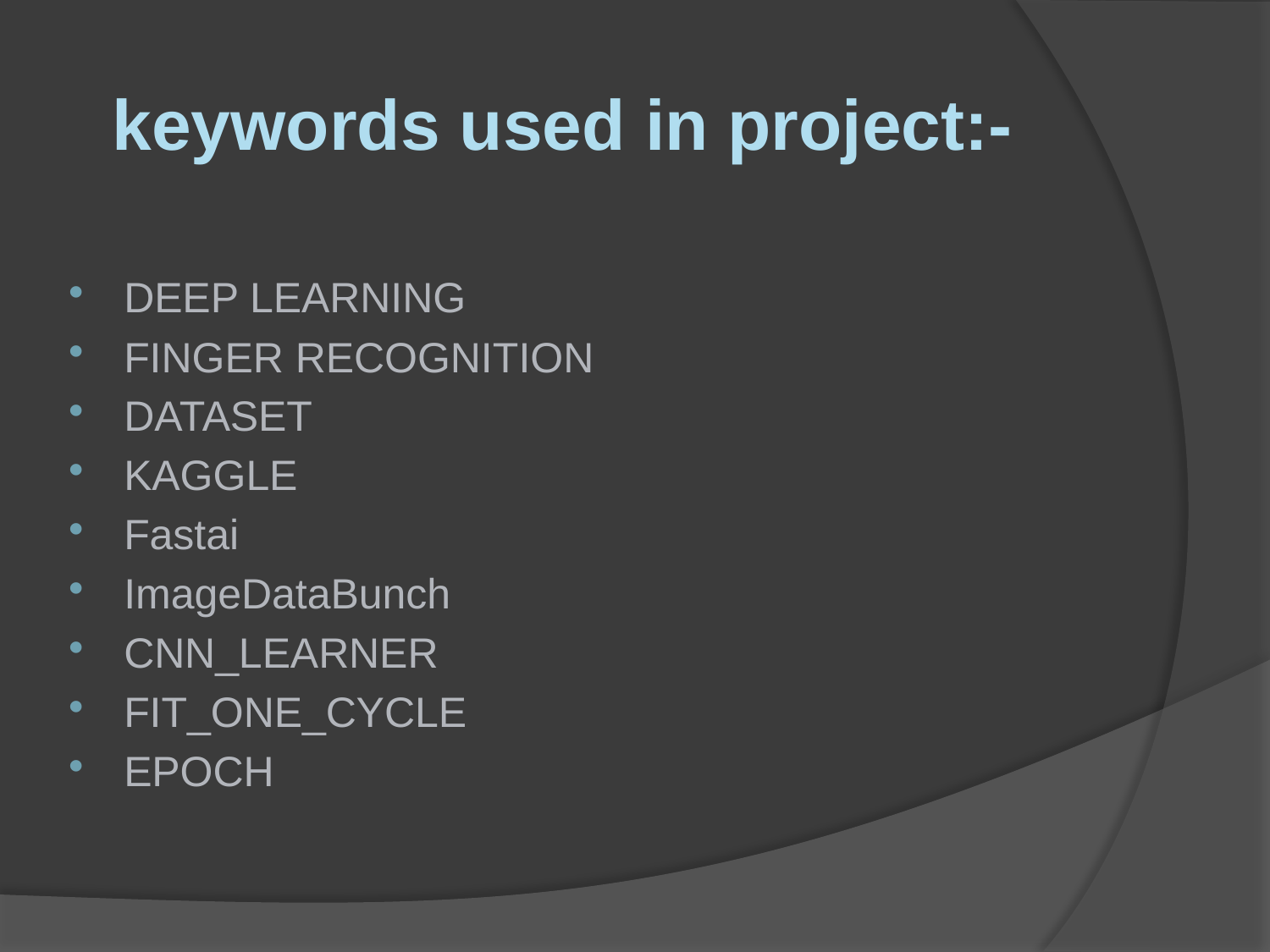

# keywords used in project:-
DEEP LEARNING
FINGER RECOGNITION
DATASET
KAGGLE
Fastai
ImageDataBunch
CNN_LEARNER
FIT_ONE_CYCLE
EPOCH